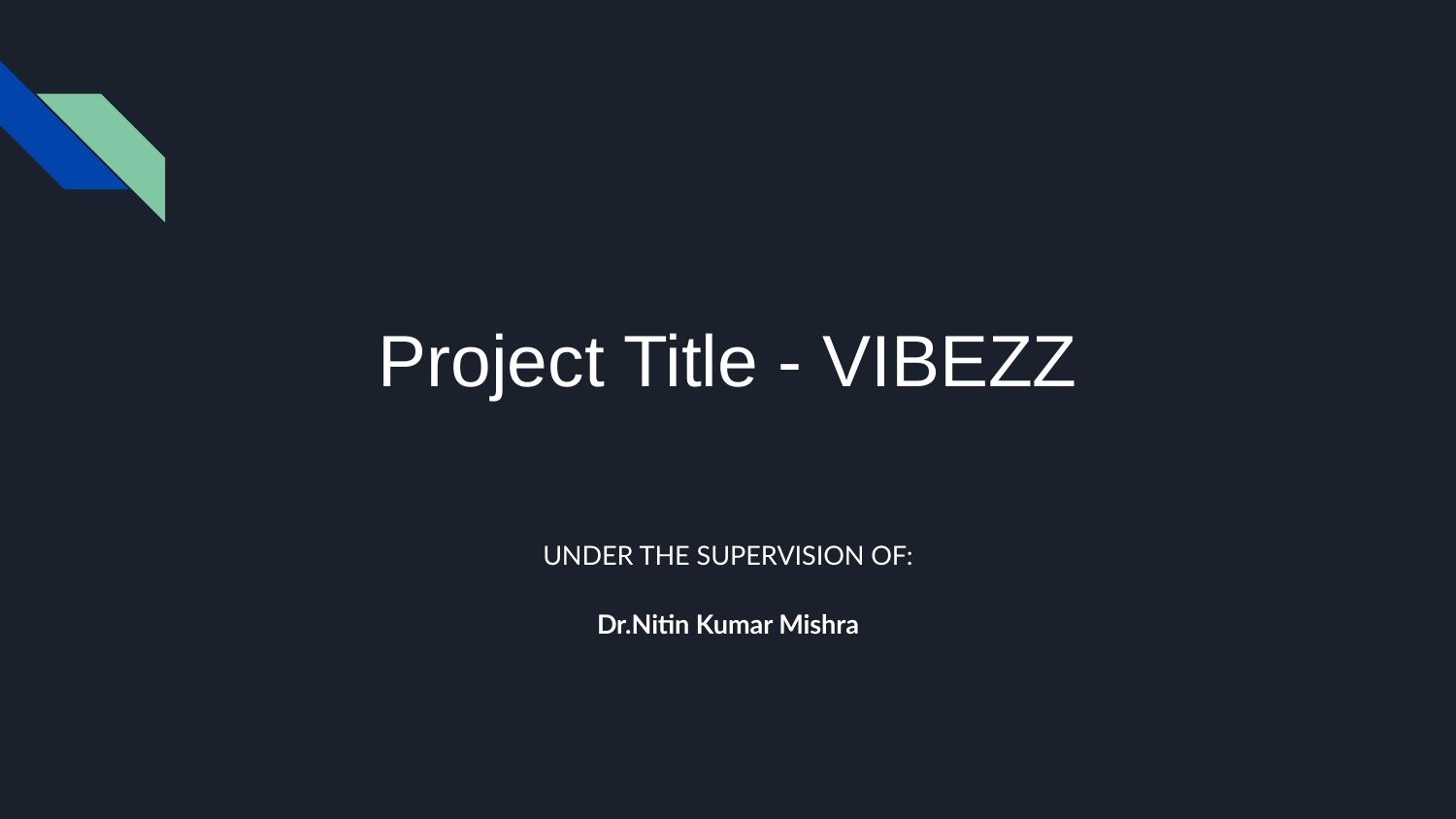

# Project Title - VIBEZZ
UNDER THE SUPERVISION OF:
Dr.Nitin Kumar Mishra